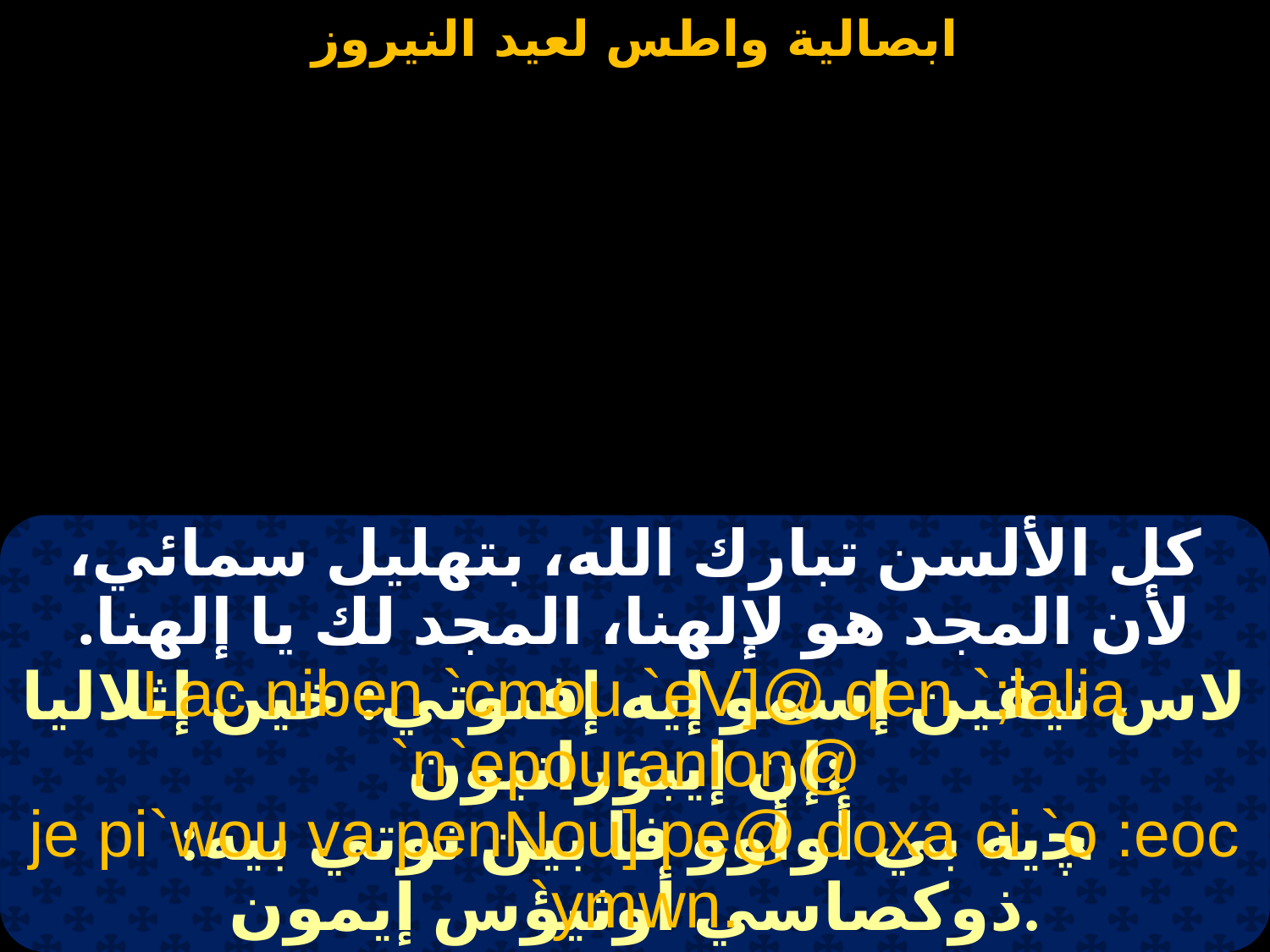

#
كل الألسن تبارك الله، بتهليل سمائي، لأن المجد هو لإلهنا، المجد لك يا إلهنا.
Lac niben `cmou `eV]@ qen `;lalia `n`epouranion@
je pi`wou va penNou] pe@ doxa ci `o :eoc `ymwn.
لاس نيڤين إسمو إيه إفنوتي: خين إثلاليا إن إيبورانيون:
ﭽيه بي أوأوو فا بين نوتي بيه: ذوكصاسي أوثيؤس إيمون.